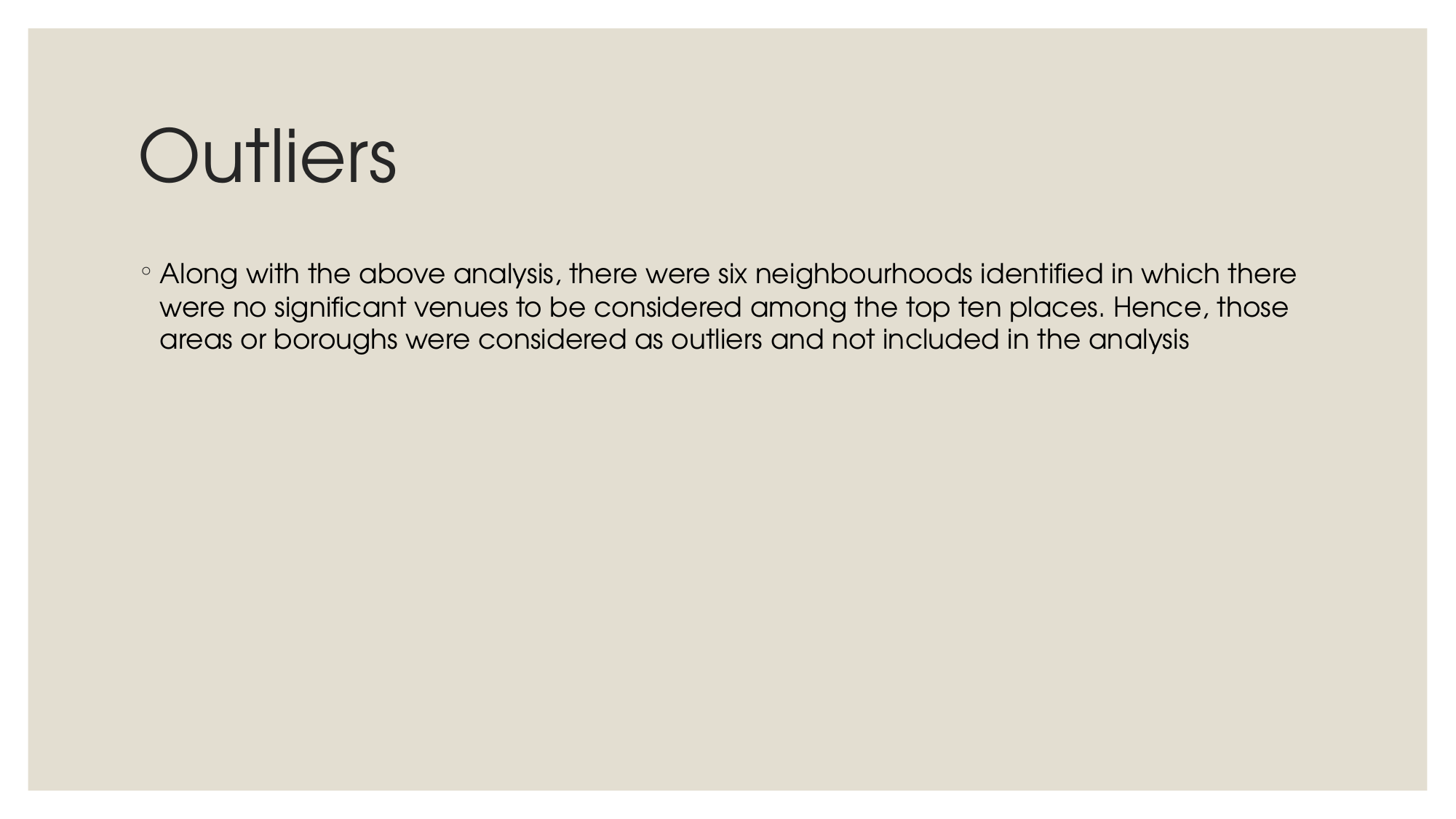

# Outliers
Along with the above analysis, there were six neighbourhoods identified in which there were no significant venues to be considered among the top ten places. Hence, those areas or boroughs were considered as outliers and not included in the analysis